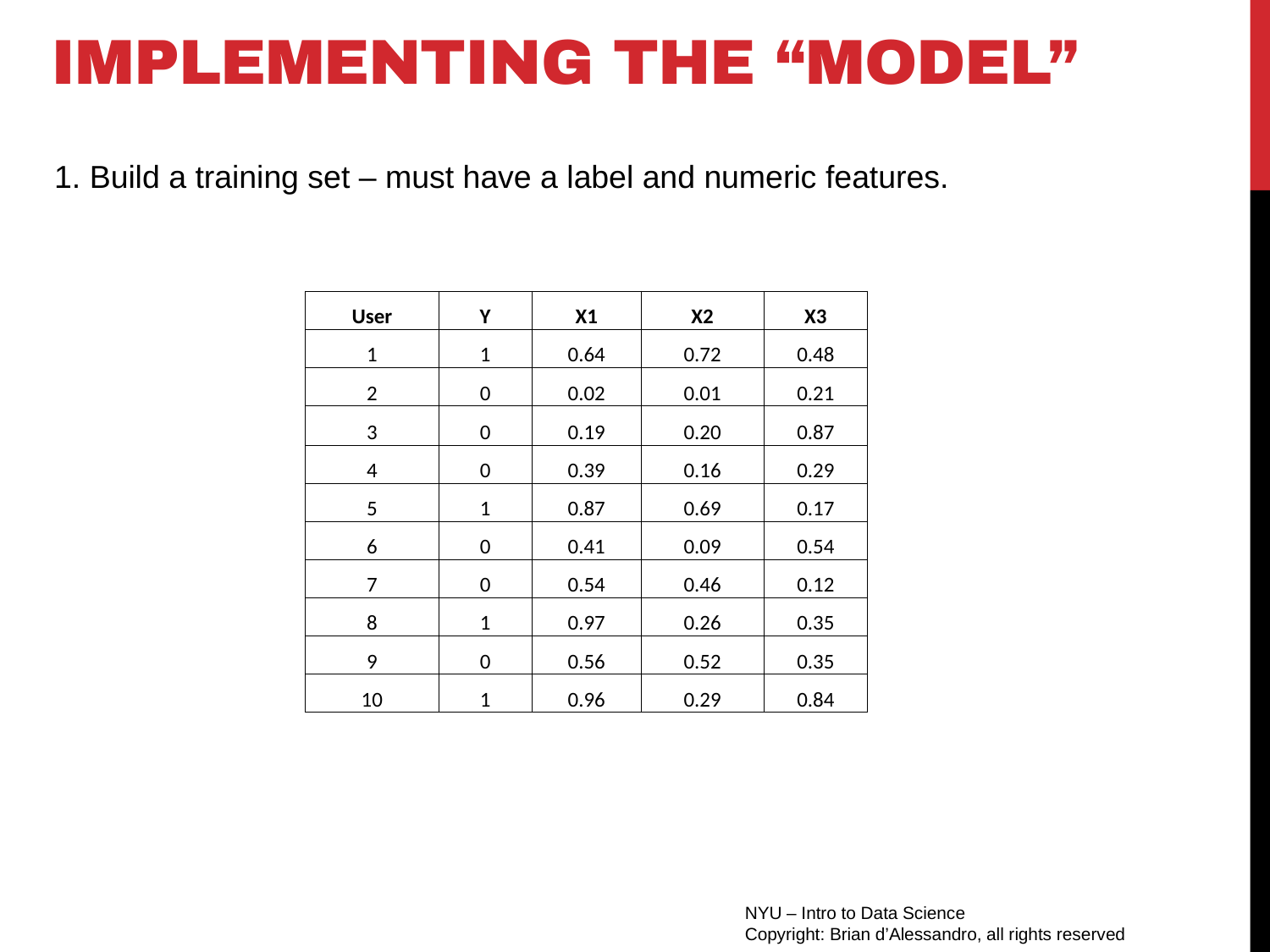

# Implementing the “model”
1. Build a training set – must have a label and numeric features.
| User | Y | X1 | X2 | X3 |
| --- | --- | --- | --- | --- |
| 1 | 1 | 0.64 | 0.72 | 0.48 |
| 2 | 0 | 0.02 | 0.01 | 0.21 |
| 3 | 0 | 0.19 | 0.20 | 0.87 |
| 4 | 0 | 0.39 | 0.16 | 0.29 |
| 5 | 1 | 0.87 | 0.69 | 0.17 |
| 6 | 0 | 0.41 | 0.09 | 0.54 |
| 7 | 0 | 0.54 | 0.46 | 0.12 |
| 8 | 1 | 0.97 | 0.26 | 0.35 |
| 9 | 0 | 0.56 | 0.52 | 0.35 |
| 10 | 1 | 0.96 | 0.29 | 0.84 |